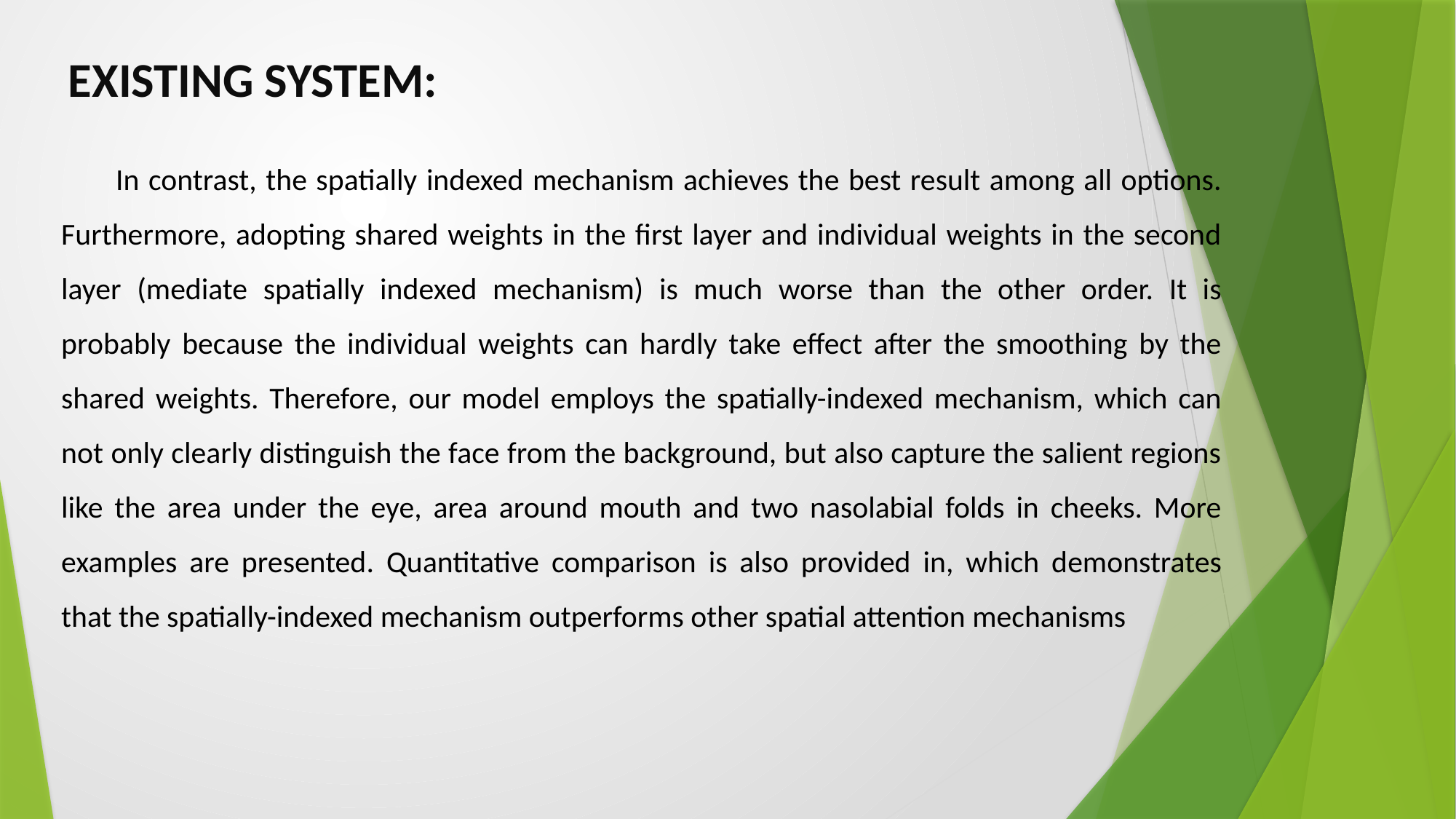

EXISTING SYSTEM:
In contrast, the spatially indexed mechanism achieves the best result among all options. Furthermore, adopting shared weights in the first layer and individual weights in the second layer (mediate spatially indexed mechanism) is much worse than the other order. It is probably because the individual weights can hardly take effect after the smoothing by the shared weights. Therefore, our model employs the spatially-indexed mechanism, which can not only clearly distinguish the face from the background, but also capture the salient regions like the area under the eye, area around mouth and two nasolabial folds in cheeks. More examples are presented. Quantitative comparison is also provided in, which demonstrates that the spatially-indexed mechanism outperforms other spatial attention mechanisms